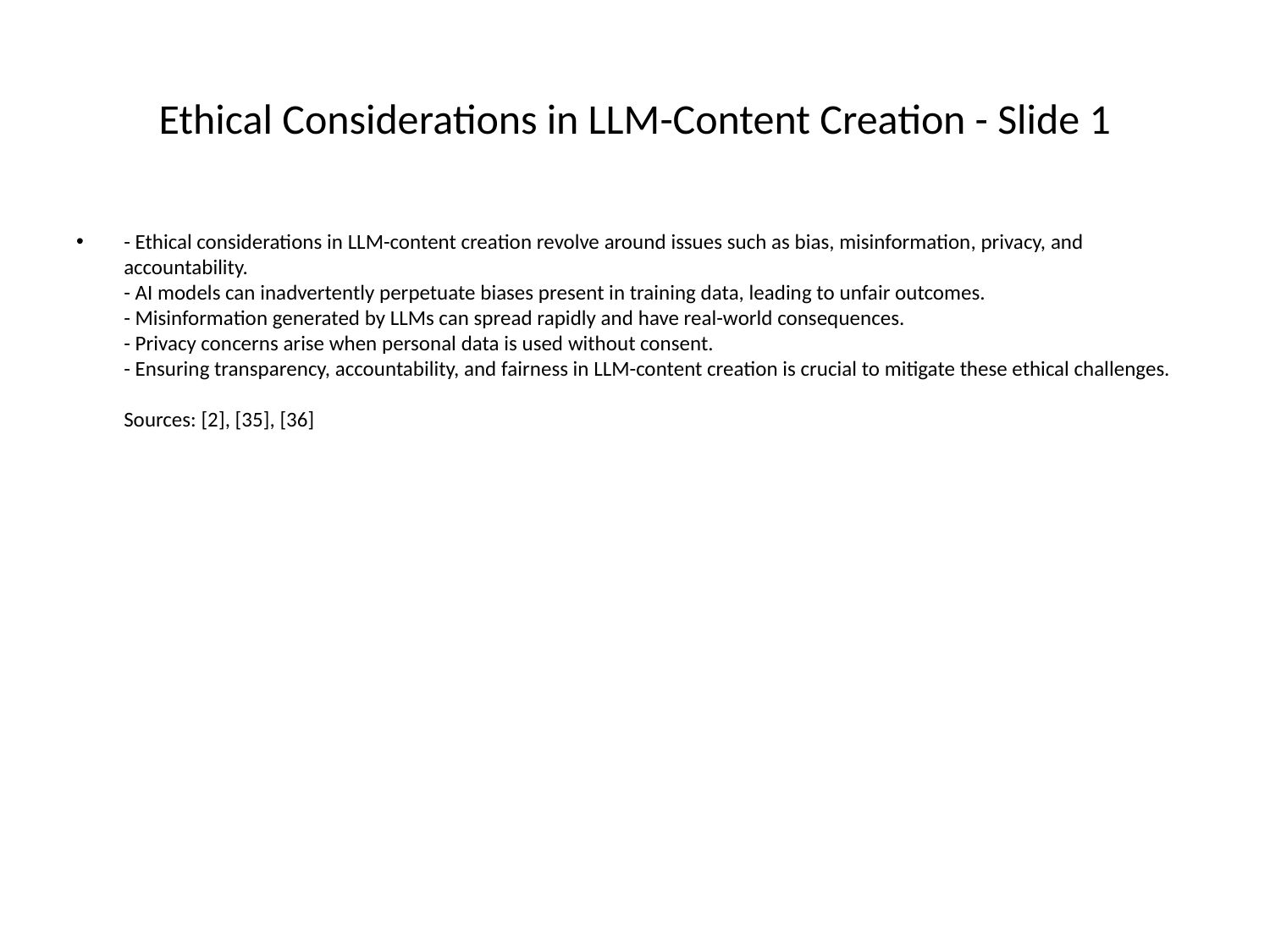

# Ethical Considerations in LLM-Content Creation - Slide 1
- Ethical considerations in LLM-content creation revolve around issues such as bias, misinformation, privacy, and accountability.
- AI models can inadvertently perpetuate biases present in training data, leading to unfair outcomes.
- Misinformation generated by LLMs can spread rapidly and have real-world consequences.
- Privacy concerns arise when personal data is used without consent.
- Ensuring transparency, accountability, and fairness in LLM-content creation is crucial to mitigate these ethical challenges.
Sources: [2], [35], [36]